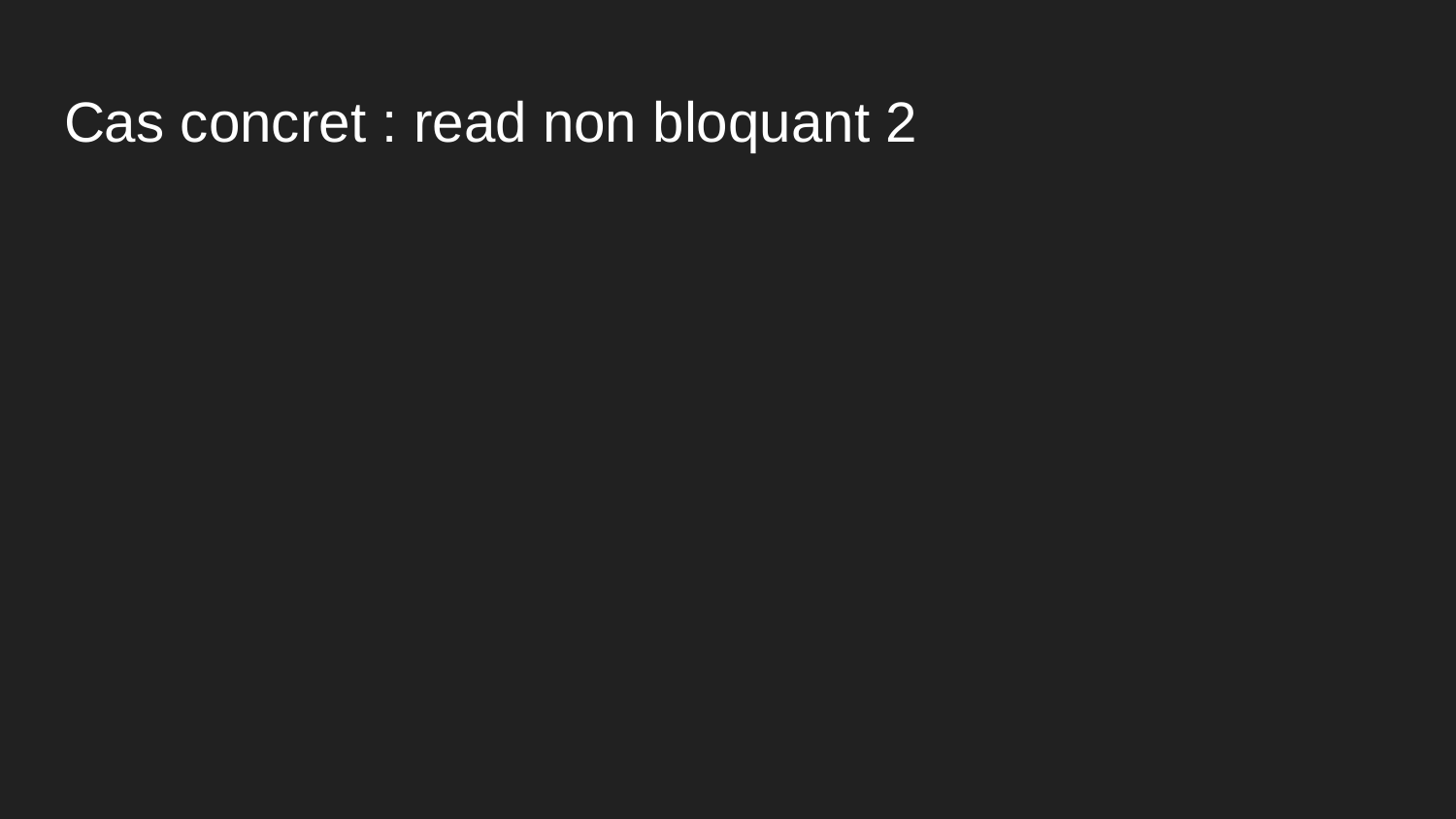

# Cas concret : read non bloquant 2